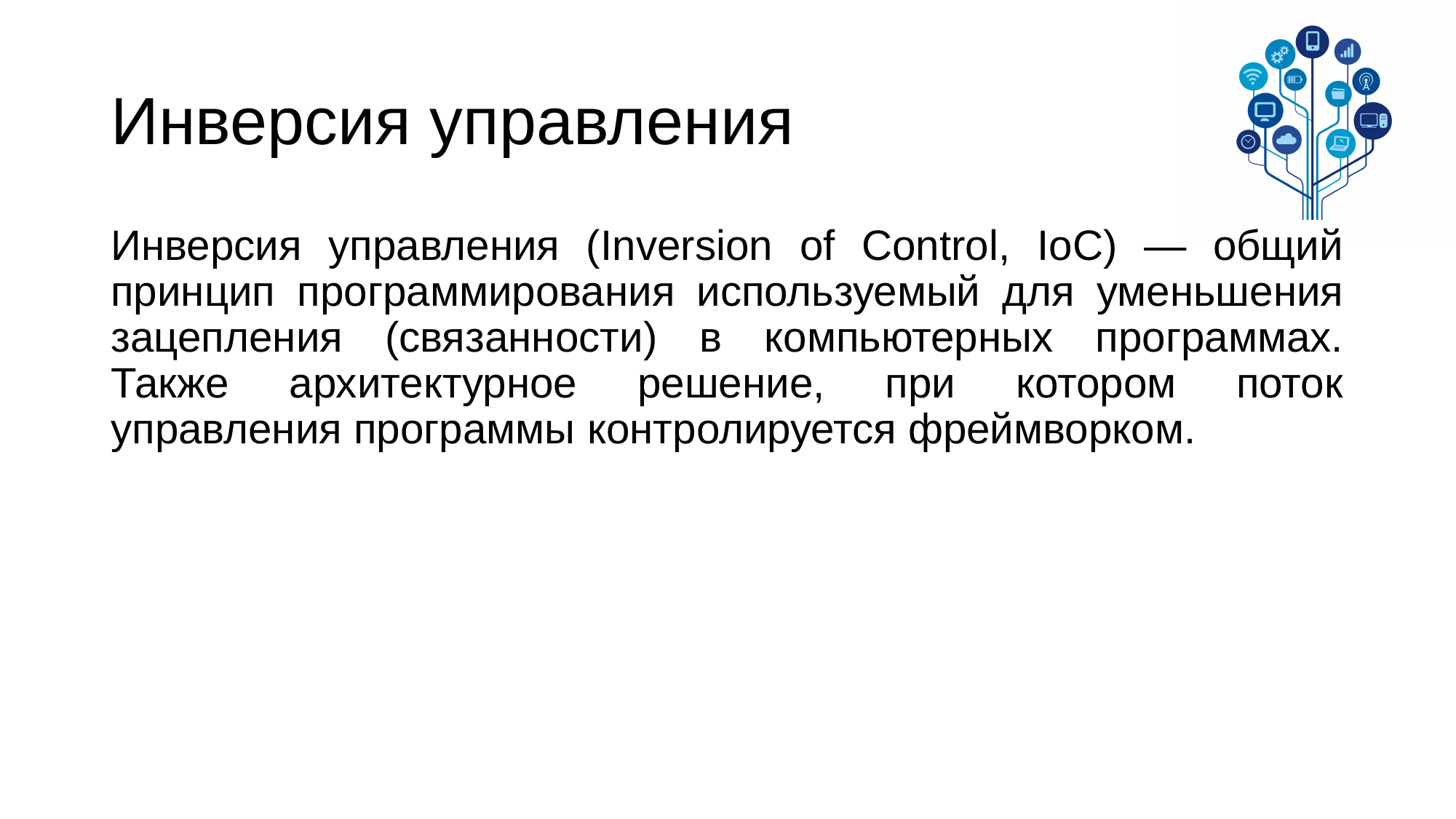

# Инверсия управления
Инверсия управления (Inversion of Control, IoC) — общий принцип программирования используемый для уменьшения зацепления (связанности) в компьютерных программах. Также архитектурное решение, при котором поток управления программы контролируется фреймворком.